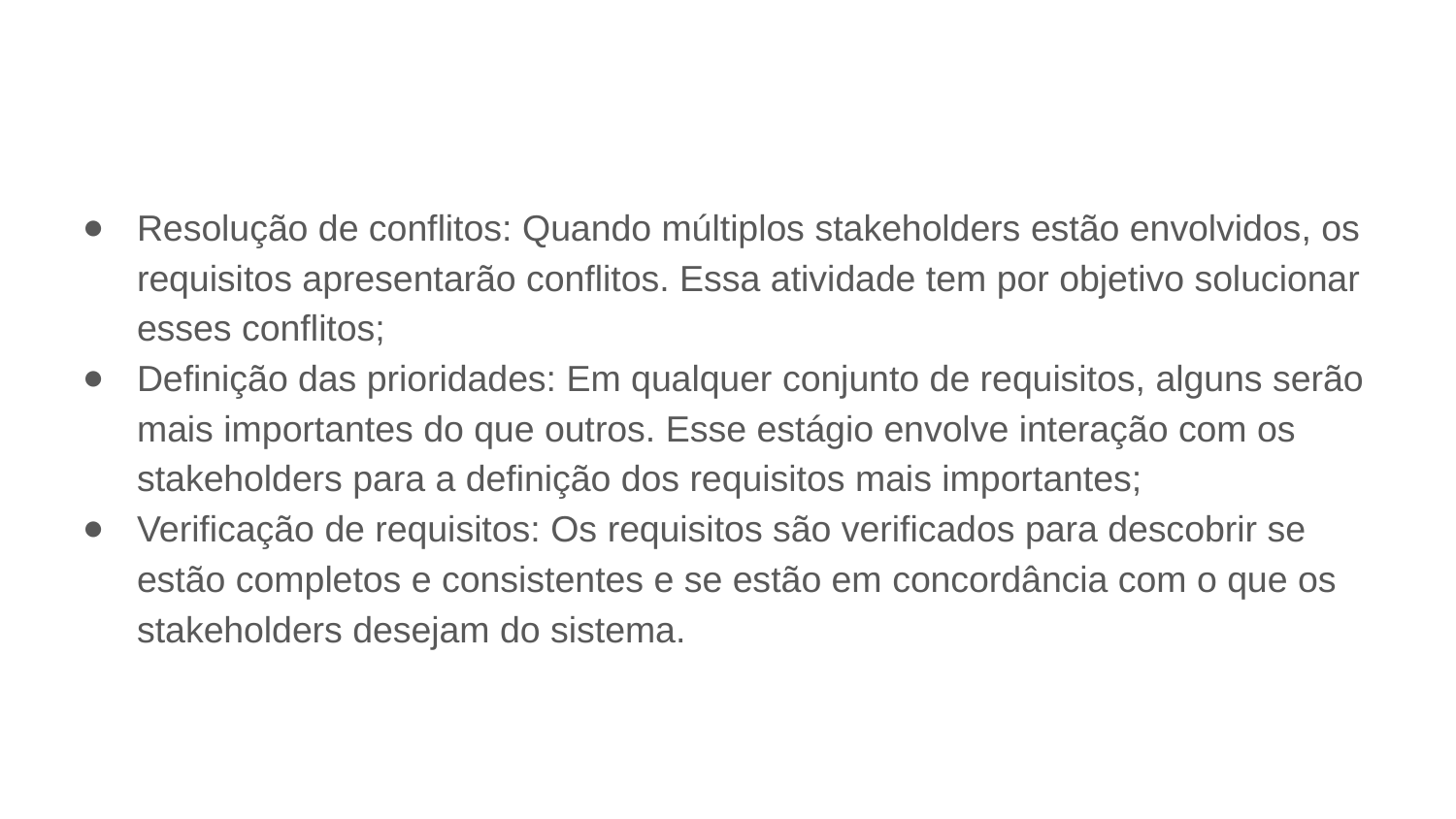

#
Resolução de conflitos: Quando múltiplos stakeholders estão envolvidos, os requisitos apresentarão conflitos. Essa atividade tem por objetivo solucionar esses conflitos;
Definição das prioridades: Em qualquer conjunto de requisitos, alguns serão mais importantes do que outros. Esse estágio envolve interação com os stakeholders para a definição dos requisitos mais importantes;
Verificação de requisitos: Os requisitos são verificados para descobrir se estão completos e consistentes e se estão em concordância com o que os stakeholders desejam do sistema.